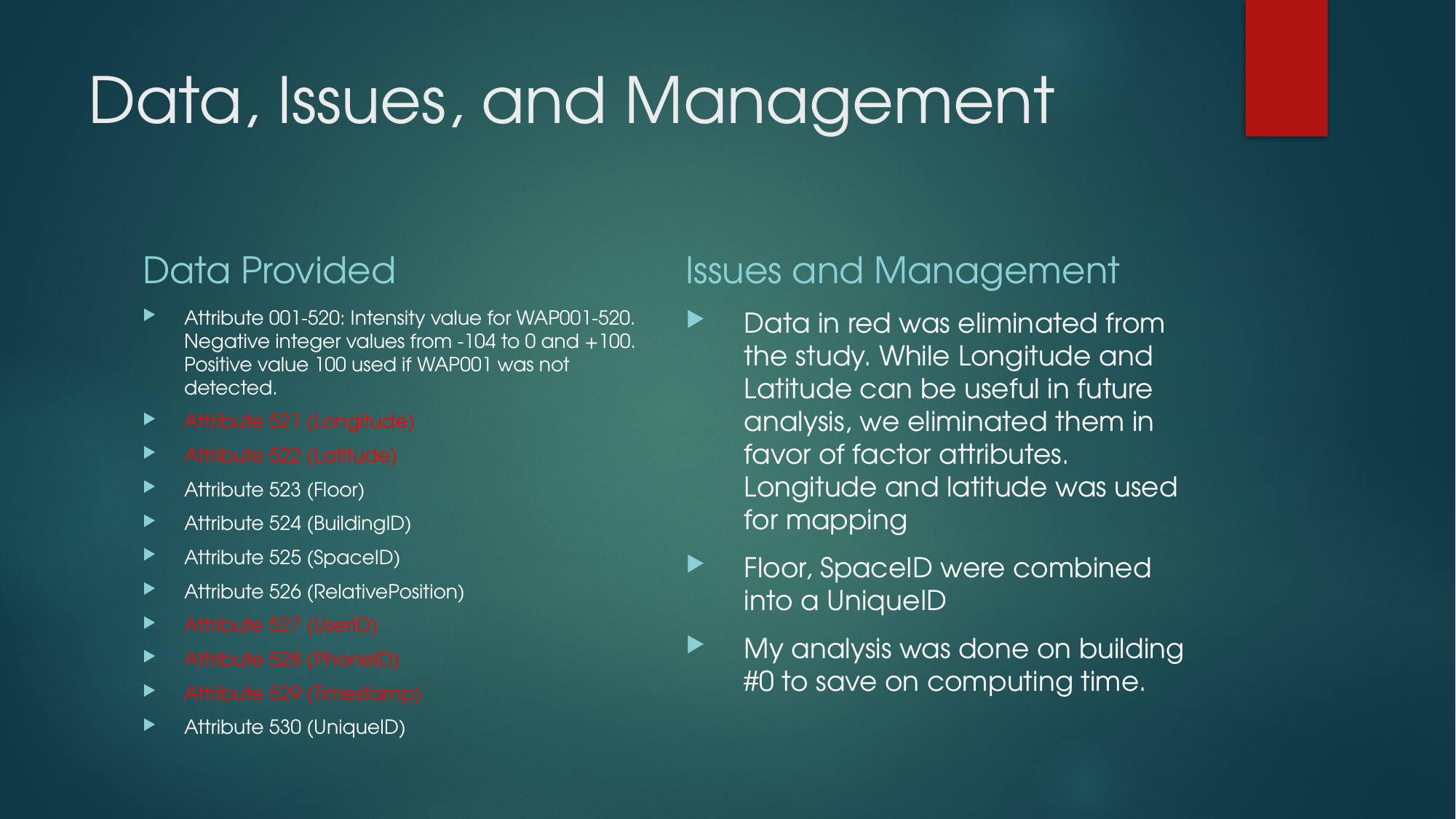

# Data, Issues, and Management
Data Provided
Issues and Management
Attribute 001-520: Intensity value for WAP001-520. Negative integer values from -104 to 0 and +100. Positive value 100 used if WAP001 was not detected.
Attribute 521 (Longitude)
Attribute 522 (Latitude)
Attribute 523 (Floor)
Attribute 524 (BuildingID)
Attribute 525 (SpaceID)
Attribute 526 (RelativePosition)
Attribute 527 (UserID)
Attribute 528 (PhoneID)
Attribute 529 (Timestamp)
Attribute 530 (UniqueID)
Data in red was eliminated from the study. While Longitude and Latitude can be useful in future analysis, we eliminated them in favor of factor attributes. Longitude and latitude was used for mapping
Floor, SpaceID were combined into a UniqueID
My analysis was done on building #0 to save on computing time.